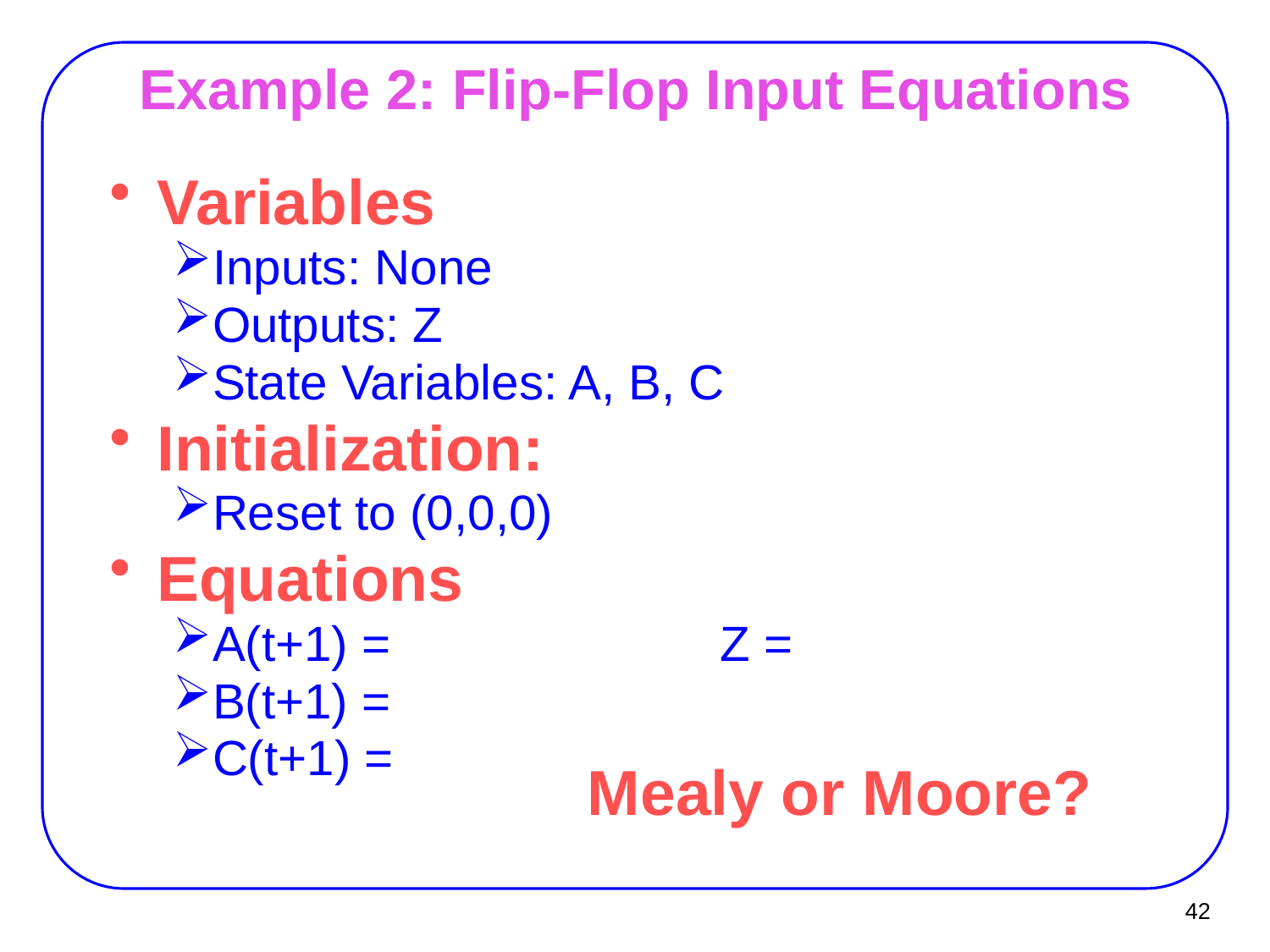

# Example 2: Flip-Flop Input Equations
Variables
Inputs: None
Outputs: Z
State Variables: A, B, C
Initialization:
Reset to (0,0,0)
Equations
A(t+1) =                        Z =
B(t+1) =
C(t+1) =
Mealy or Moore?
42